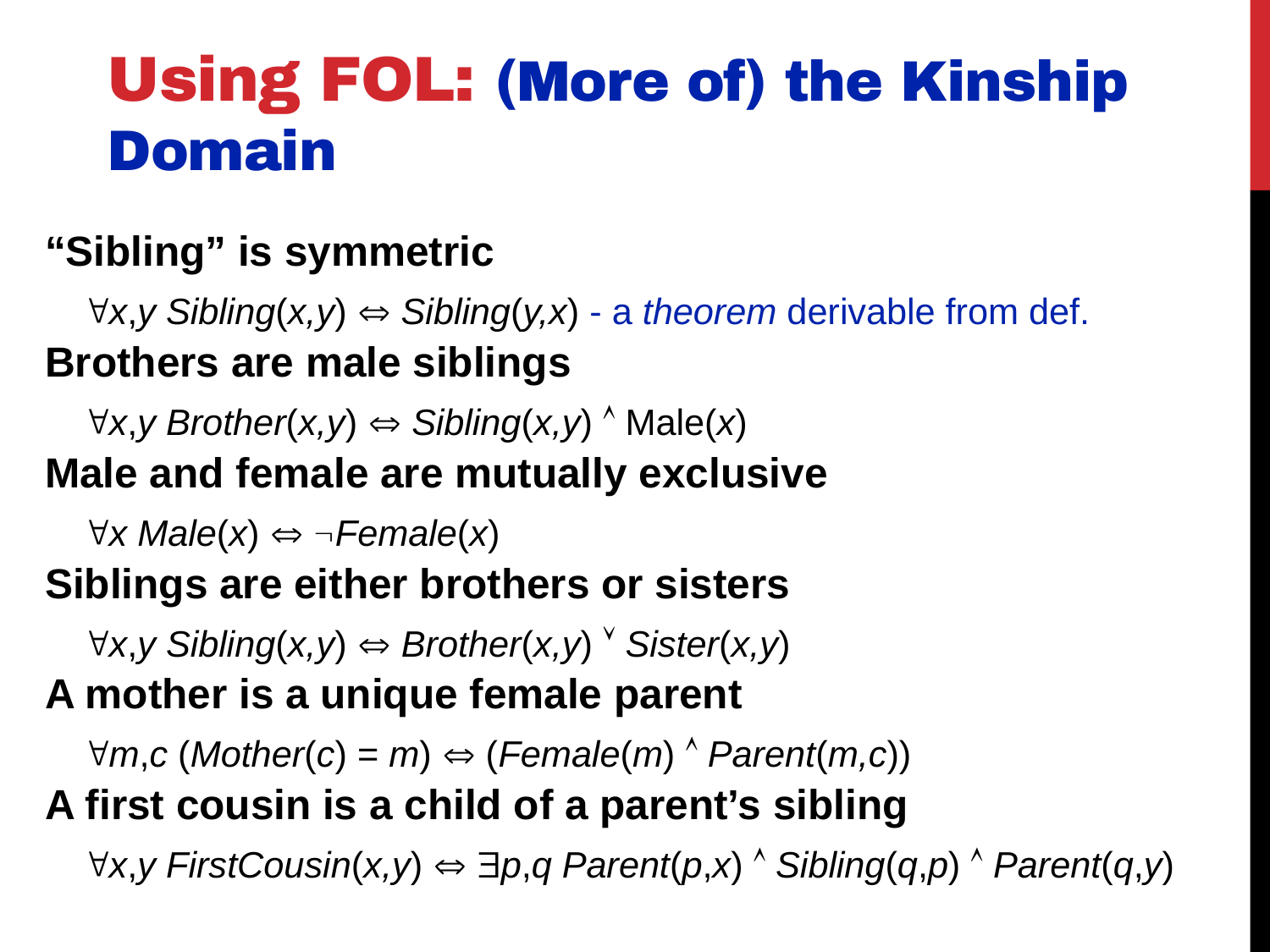

# Using FOL: (More of) the Kinship Domain
“Sibling” is symmetric
∀x,y Sibling(x,y) ⇔ Sibling(y,x) - a theorem derivable from def.
Brothers are male siblings
∀x,y Brother(x,y) ⇔ Sibling(x,y) ∧ Male(x)
Male and female are mutually exclusive
∀x Male(x) ⇔ ¬Female(x)
Siblings are either brothers or sisters
∀x,y Sibling(x,y) ⇔ Brother(x,y) ∨ Sister(x,y)
A mother is a unique female parent
∀m,c (Mother(c) = m) ⇔ (Female(m) ∧ Parent(m,c))
A first cousin is a child of a parent’s sibling
∀x,y FirstCousin(x,y) ⇔ ∃p,q Parent(p,x) ∧ Sibling(q,p) ∧ Parent(q,y)